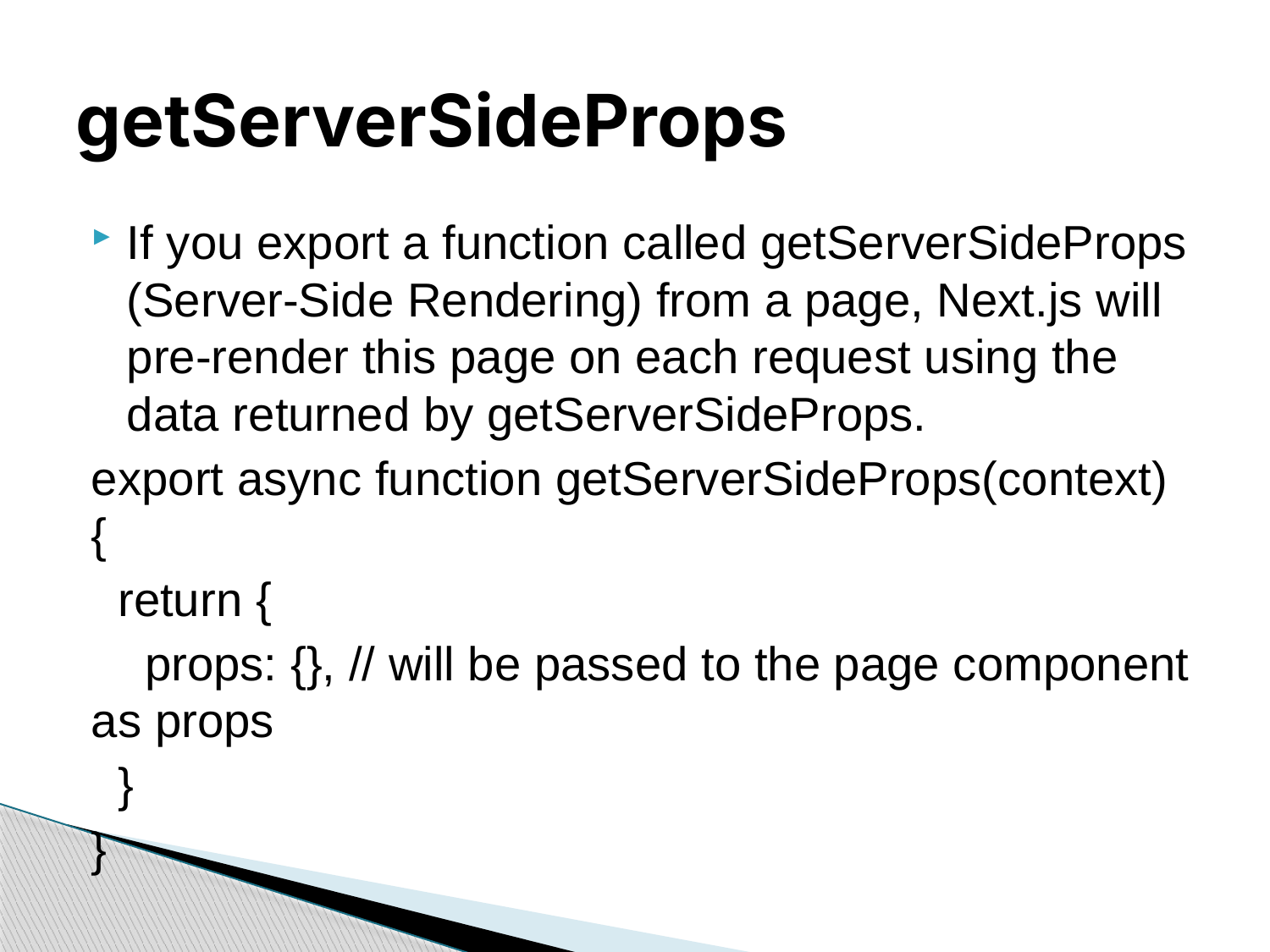

# getServerSideProps
If you export a function called getServerSideProps (Server-Side Rendering) from a page, Next.js will pre-render this page on each request using the data returned by getServerSideProps.
export async function getServerSideProps(context) {
  return {
    props: {}, // will be passed to the page component as props
  }
}